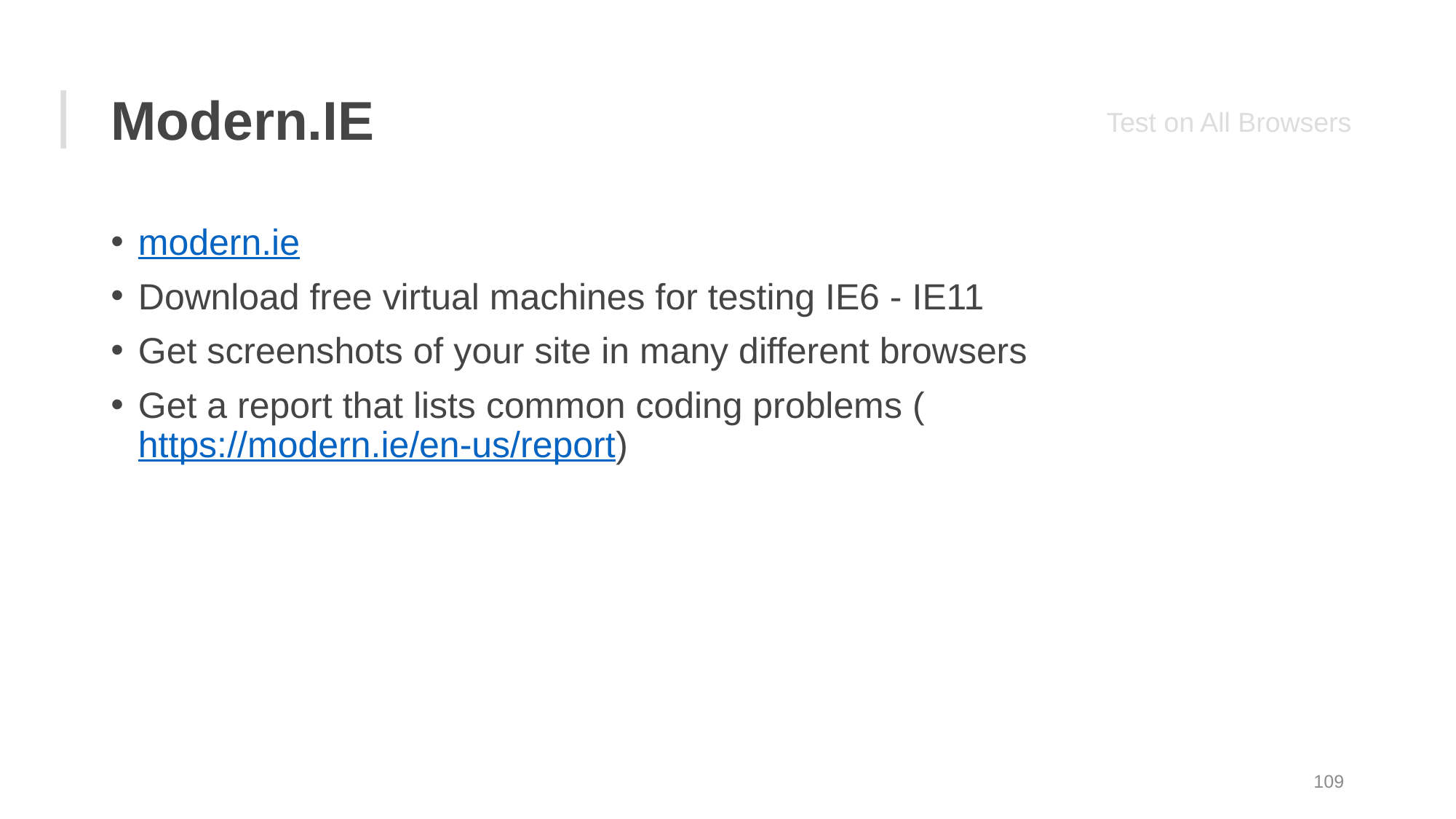

# Modern.IE
Test on All Browsers
modern.ie
Download free virtual machines for testing IE6 - IE11
Get screenshots of your site in many different browsers
Get a report that lists common coding problems (https://modern.ie/en-us/report)
109